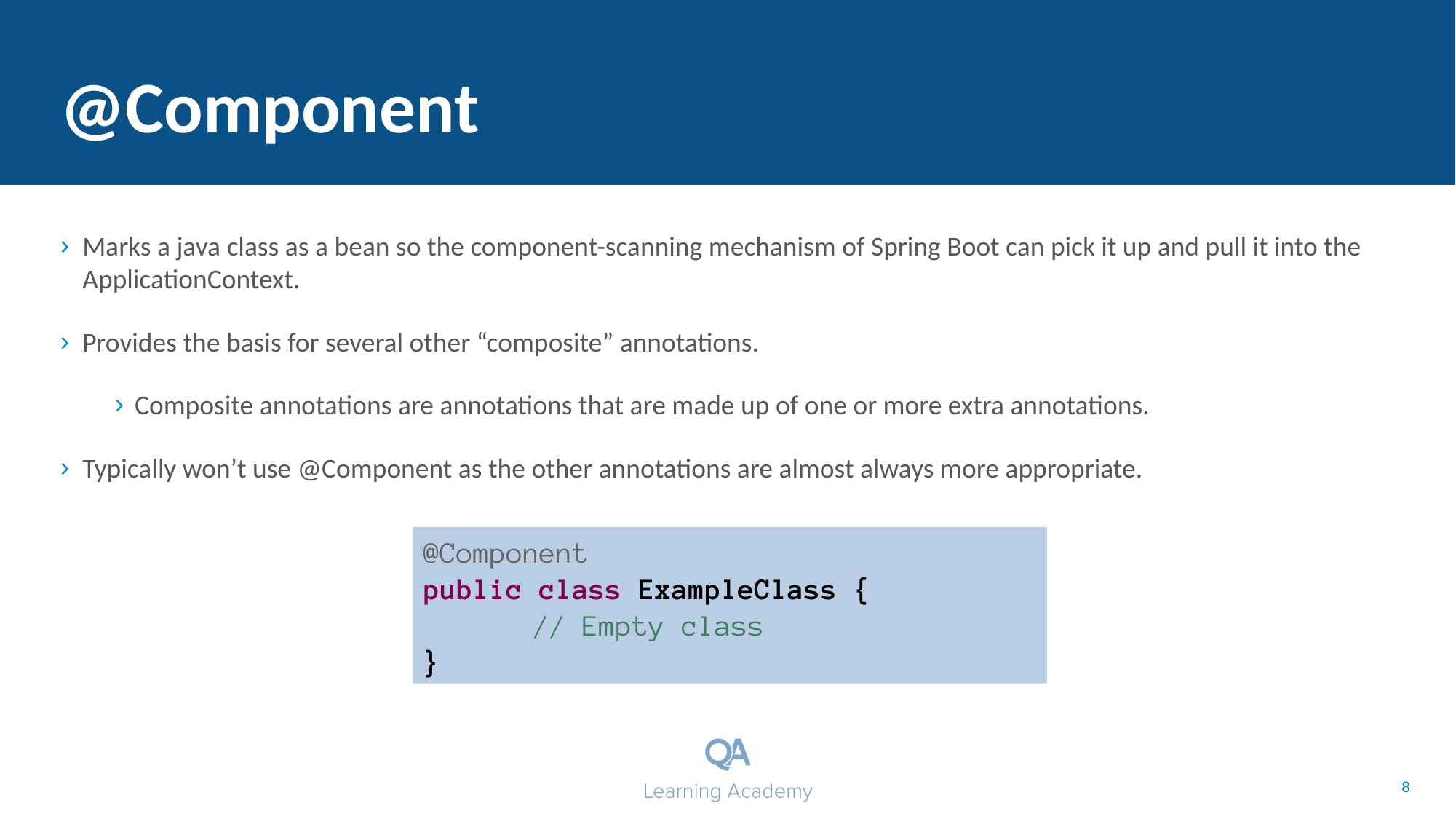

# @Component
Marks a java class as a bean so the component-scanning mechanism of Spring Boot can pick it up and pull it into the ApplicationContext.
Provides the basis for several other “composite” annotations.
Composite annotations are annotations that are made up of one or more extra annotations.
Typically won’t use @Component as the other annotations are almost always more appropriate.

@Component
public class ExampleClass {
	// Empty class
}